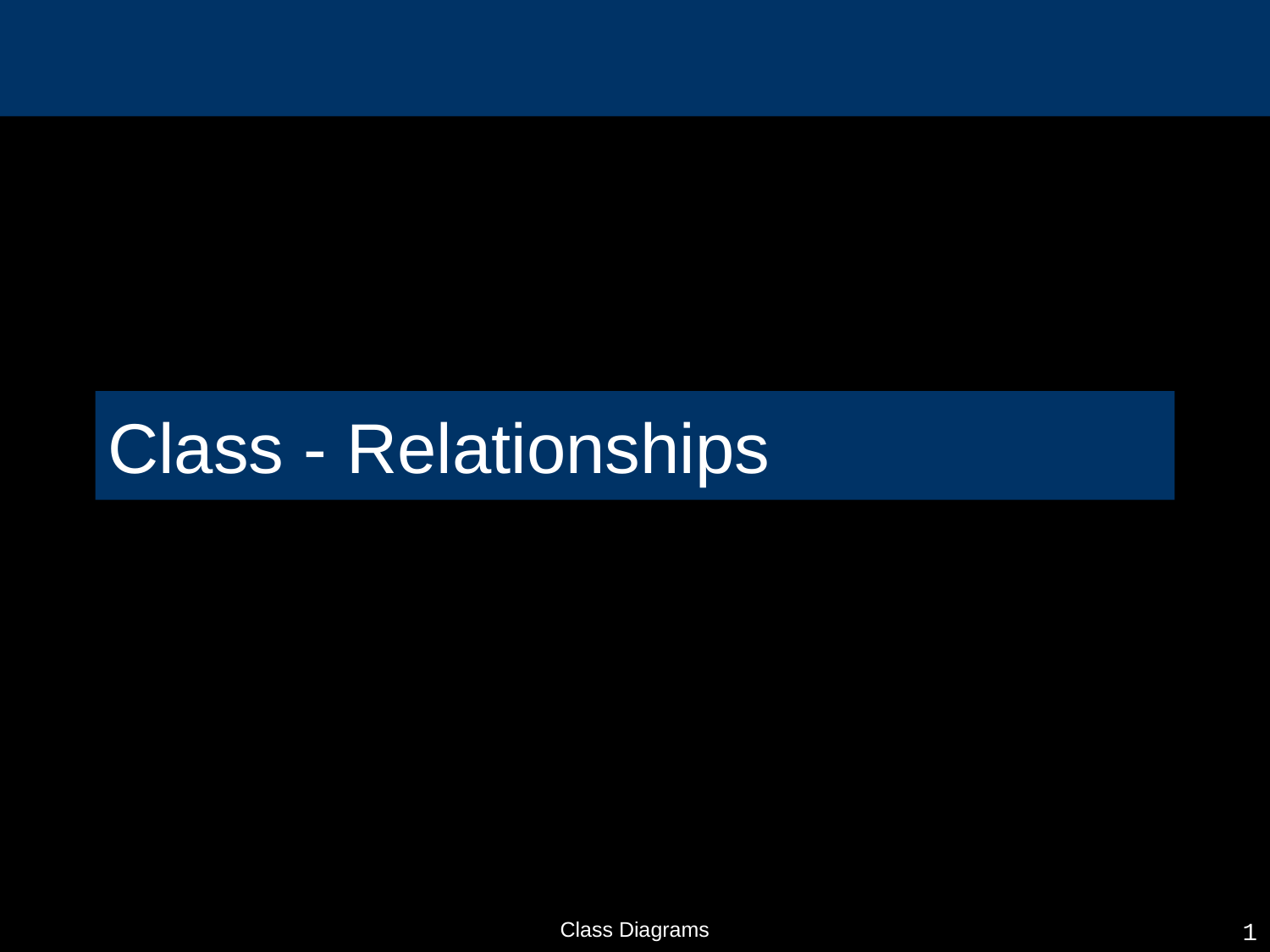

# Class - Relationships

Class Diagrams
1